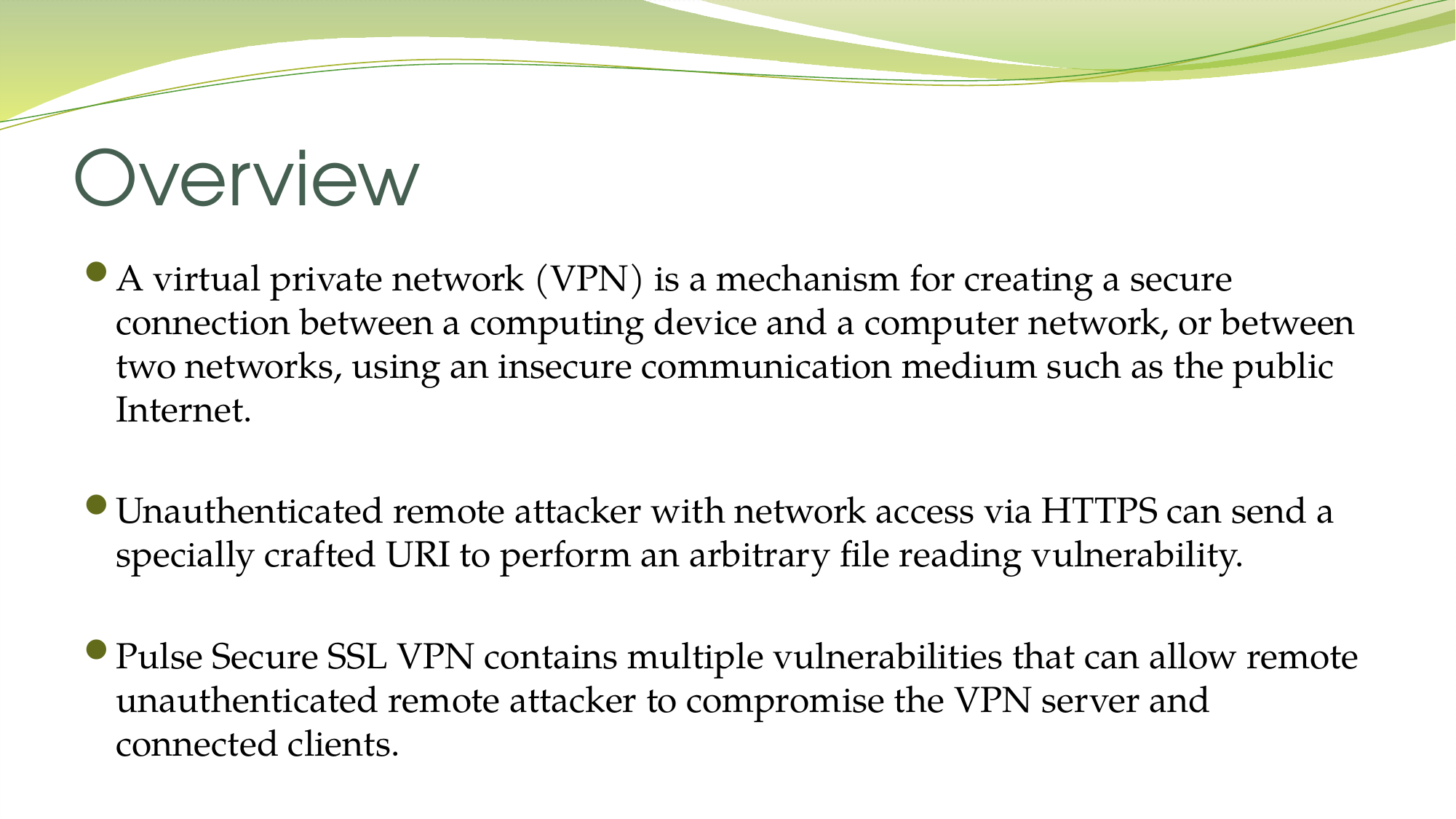

# Overview
A virtual private network (VPN) is a mechanism for creating a secure connection between a computing device and a computer network, or between two networks, using an insecure communication medium such as the public Internet.

Unauthenticated remote attacker with network access via HTTPS can send a specially crafted URI to perform an arbitrary file reading vulnerability.

Pulse Secure SSL VPN contains multiple vulnerabilities that can allow remote unauthenticated remote attacker to compromise the VPN server and connected clients.